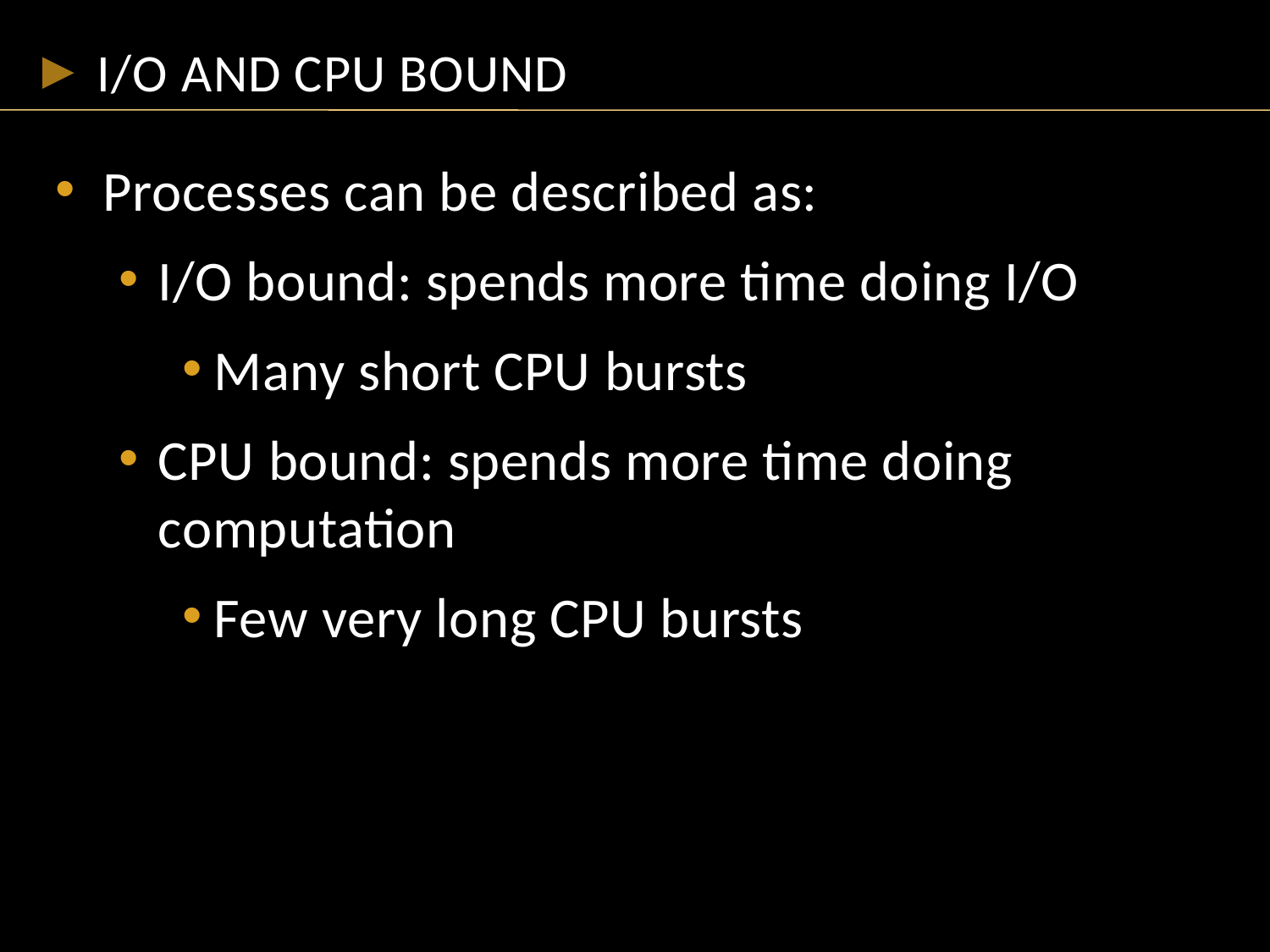

# I/O and CPU Bound
Processes can be described as:
I/O bound: spends more time doing I/O
Many short CPU bursts
CPU bound: spends more time doing computation
Few very long CPU bursts